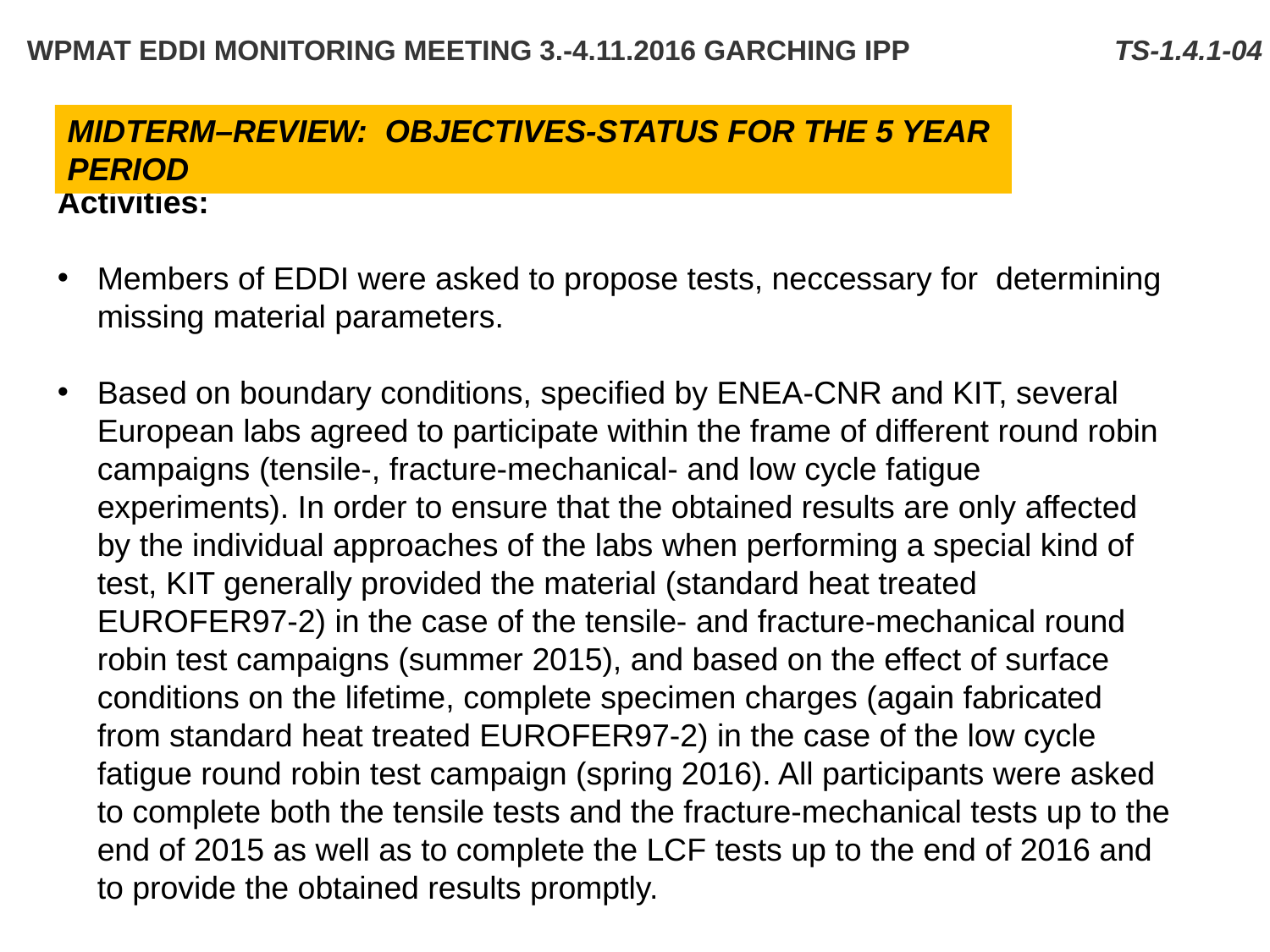

WPMAT EDDI Monitoring Meeting 3.-4.11.2016 Garching IPP                          TS-1.4.1-04
Midterm–Review:  Objectives-Status for the 5 year period
Activities:

Members of EDDI were asked to propose tests, neccessary for  determining missing material parameters.

Based on boundary conditions, specified by ENEA-CNR and KIT, several European labs agreed to participate within the frame of different round robin campaigns (tensile-, fracture-mechanical- and low cycle fatigue experiments). In order to ensure that the obtained results are only affected by the individual approaches of the labs when performing a special kind of test, KIT generally provided the material (standard heat treated EUROFER97-2) in the case of the tensile- and fracture-mechanical round robin test campaigns (summer 2015), and based on the effect of surface conditions on the lifetime, complete specimen charges (again fabricated from standard heat treated EUROFER97-2) in the case of the low cycle fatigue round robin test campaign (spring 2016). All participants were asked to complete both the tensile tests and the fracture-mechanical tests up to the end of 2015 as well as to complete the LCF tests up to the end of 2016 and to provide the obtained results promptly.